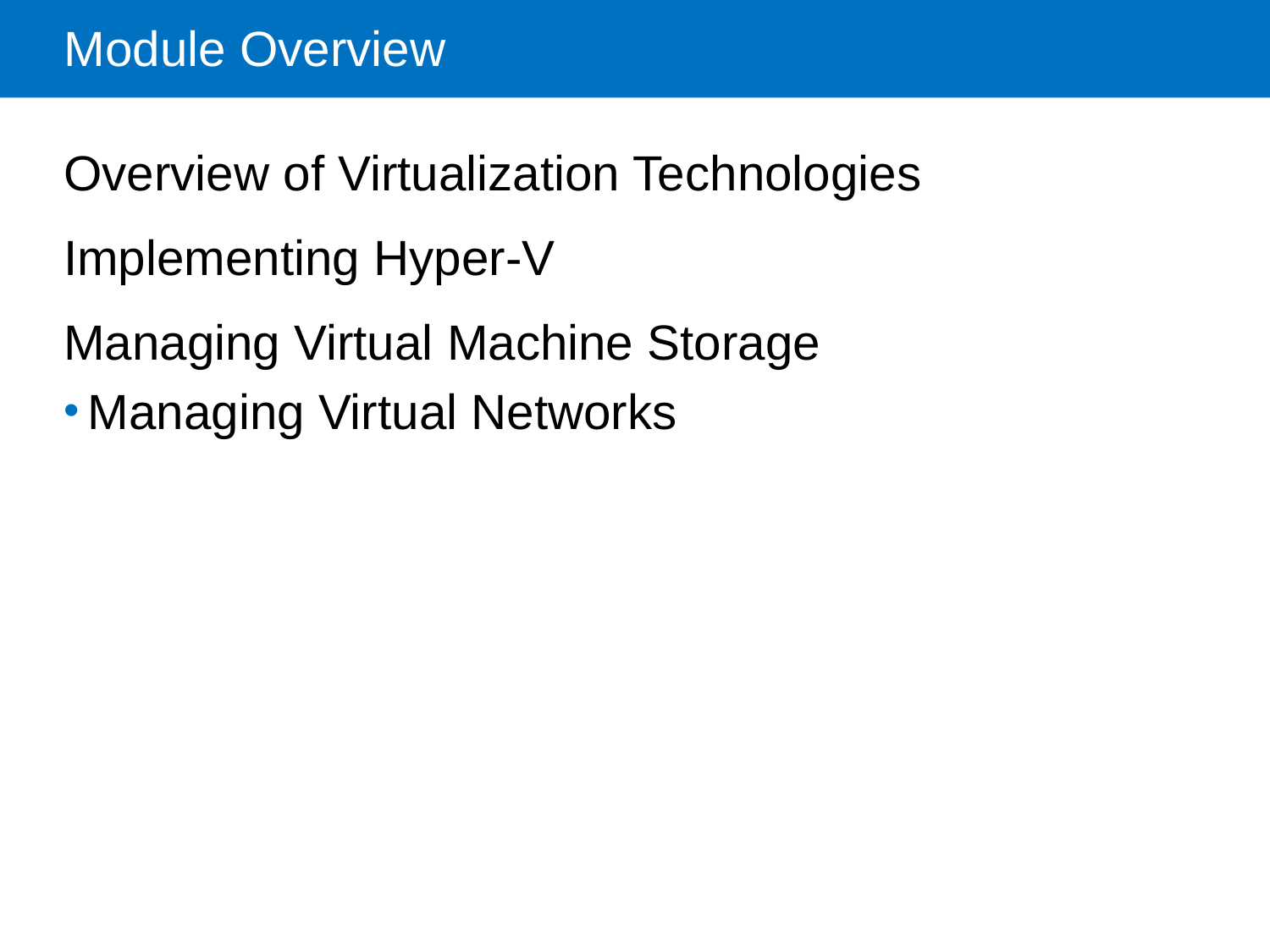

# Module Overview
Overview of Virtualization Technologies
Implementing Hyper-V
Managing Virtual Machine Storage
Managing Virtual Networks